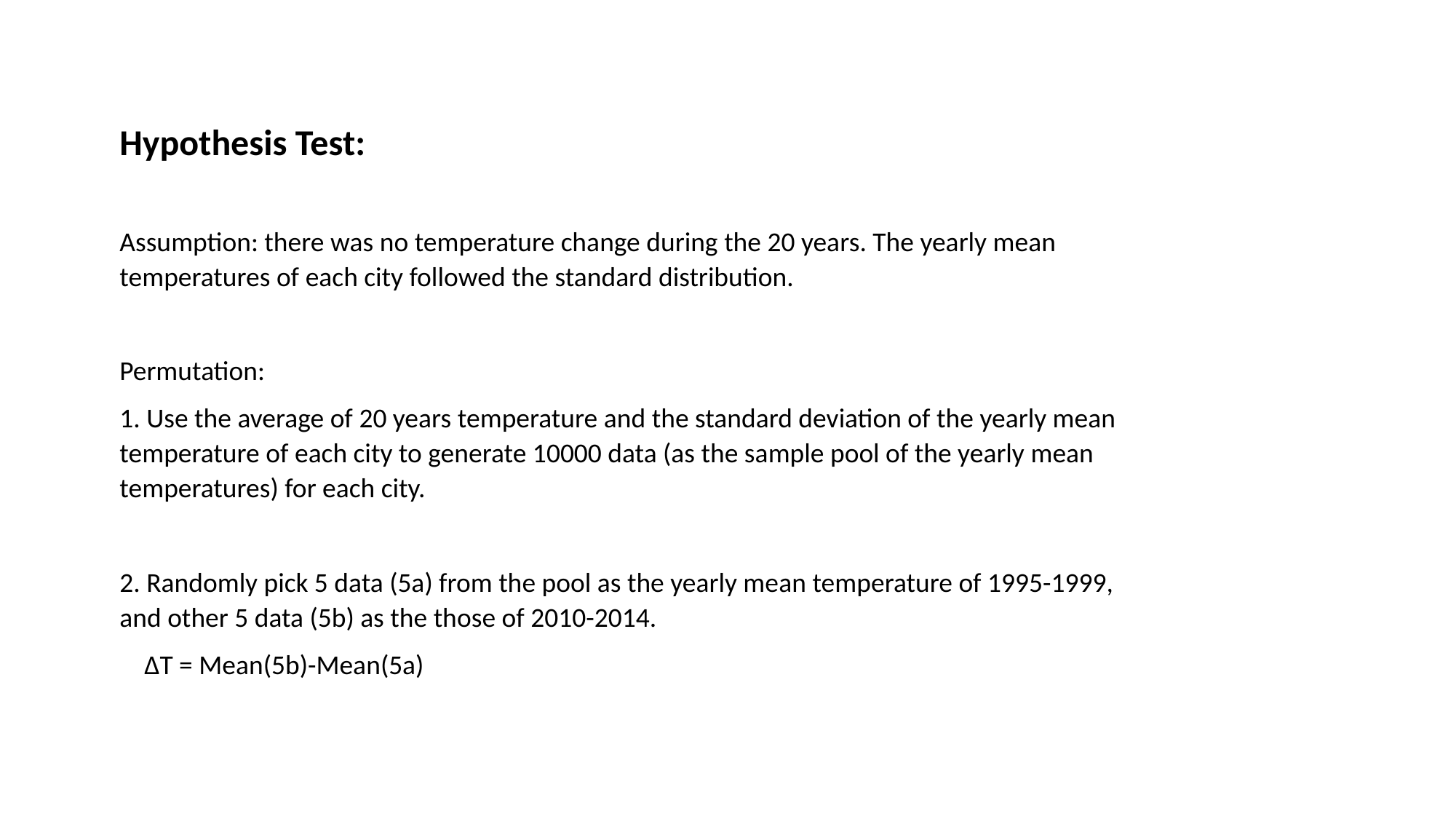

Hypothesis Test:

Assumption: there was no temperature change during the 20 years. The yearly mean temperatures of each city followed the standard distribution.

Permutation:
1. Use the average of 20 years temperature and the standard deviation of the yearly mean temperature of each city to generate 10000 data (as the sample pool of the yearly mean temperatures) for each city.

2. Randomly pick 5 data (5a) from the pool as the yearly mean temperature of 1995-1999, and other 5 data (5b) as the those of 2010-2014.
    ΔT = Mean(5b)-Mean(5a)